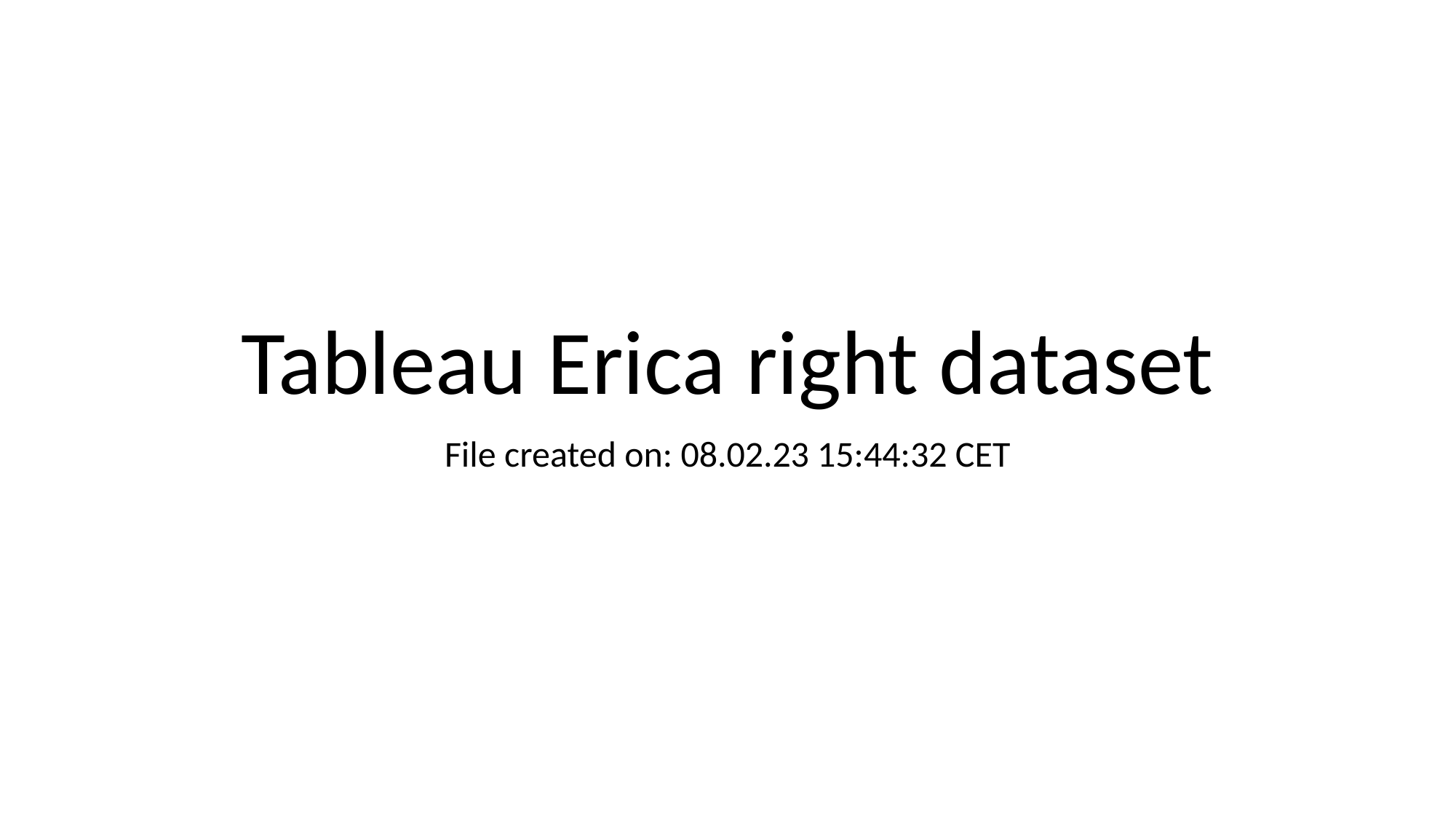

# Tableau Erica right dataset
File created on: 08.02.23 15:44:32 CET